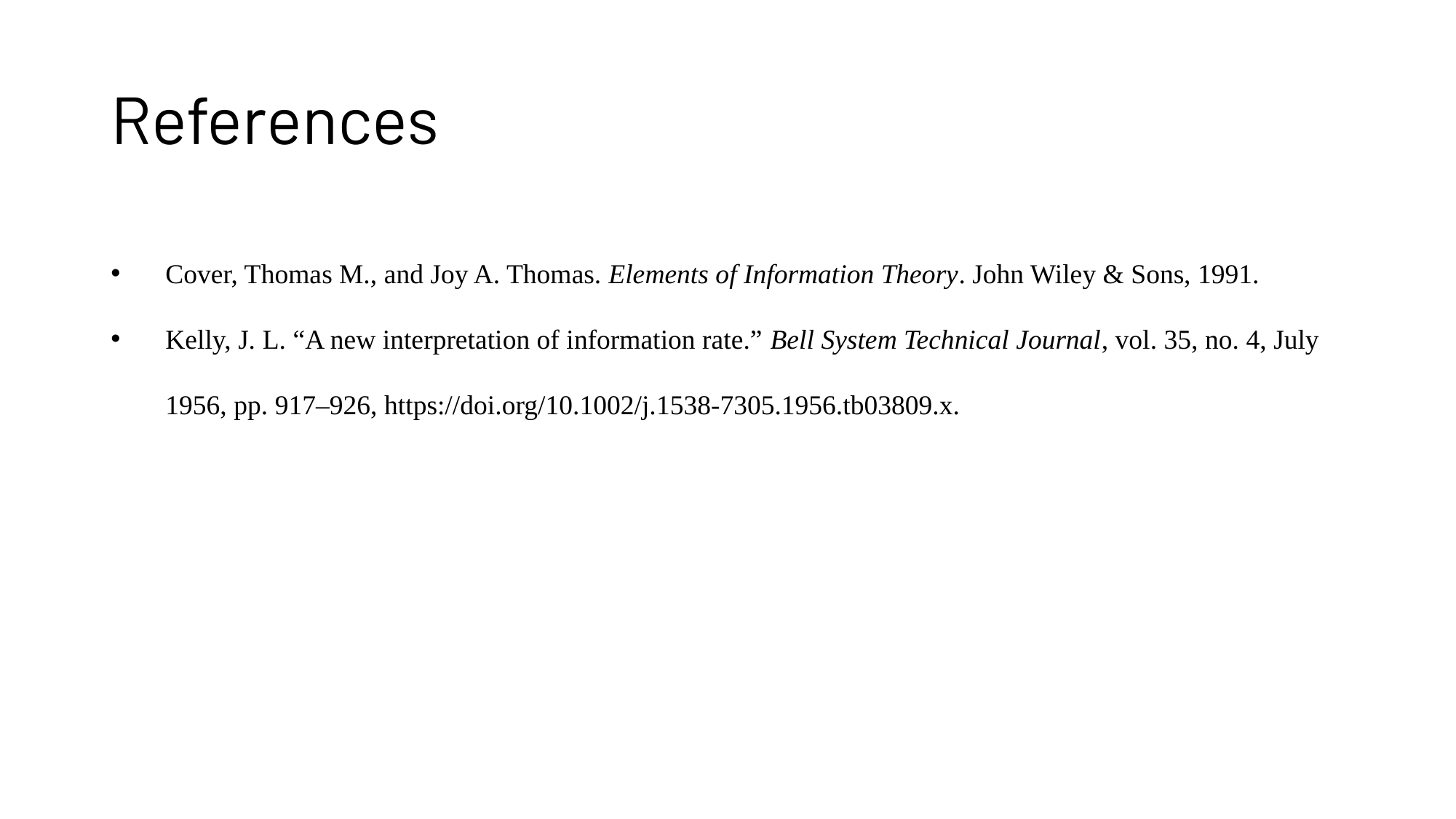

# References
Cover, Thomas M., and Joy A. Thomas. Elements of Information Theory. John Wiley & Sons, 1991.
Kelly, J. L. “A new interpretation of information rate.” Bell System Technical Journal, vol. 35, no. 4, July 1956, pp. 917–926, https://doi.org/10.1002/j.1538-7305.1956.tb03809.x.